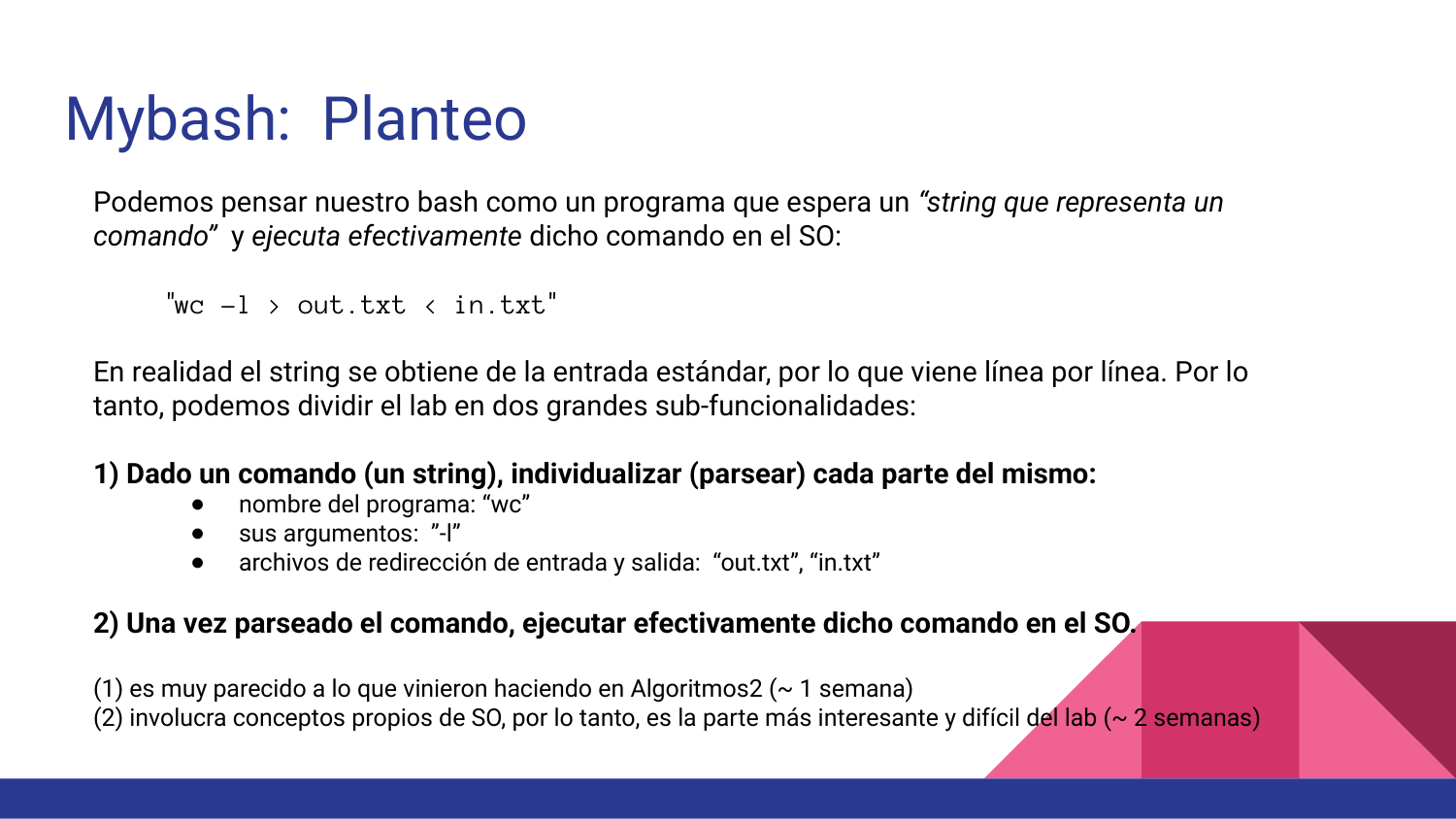

Mybash:  Planteo
Podemos pensar nuestro bash como un programa que espera un “string que representa un comando”  y ejecuta efectivamente dicho comando en el SO:

"wc -l > out.txt < in.txt"

En realidad el string se obtiene de la entrada estándar, por lo que viene línea por línea. Por lo tanto, podemos dividir el lab en dos grandes sub-funcionalidades:

1) Dado un comando (un string), individualizar (parsear) cada parte del mismo:
nombre del programa: “wc”
sus argumentos:  ”-l”
archivos de redirección de entrada y salida:  “out.txt”, “in.txt”

2) Una vez parseado el comando, ejecutar efectivamente dicho comando en el SO.

(1) es muy parecido a lo que vinieron haciendo en Algoritmos2 (~ 1 semana)
(2) involucra conceptos propios de SO, por lo tanto, es la parte más interesante y difícil del lab (~ 2 semanas)